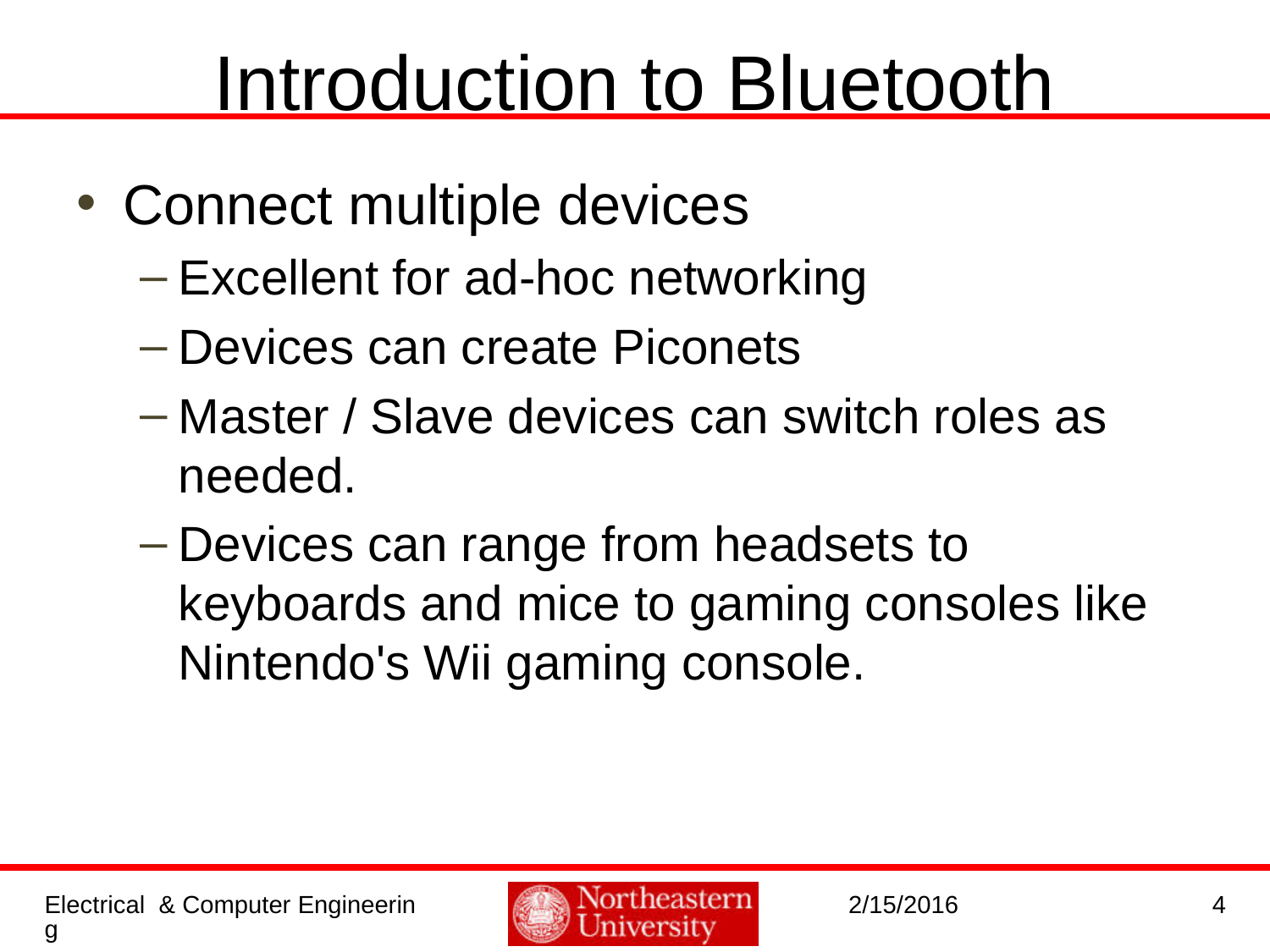

Introduction to Bluetooth
Connect multiple devices
Excellent for ad-hoc networking
Devices can create Piconets
Master / Slave devices can switch roles as needed.
Devices can range from headsets to keyboards and mice to gaming consoles like Nintendo's Wii gaming console.
Electrical  & Computer Engineering
2/15/2016
4